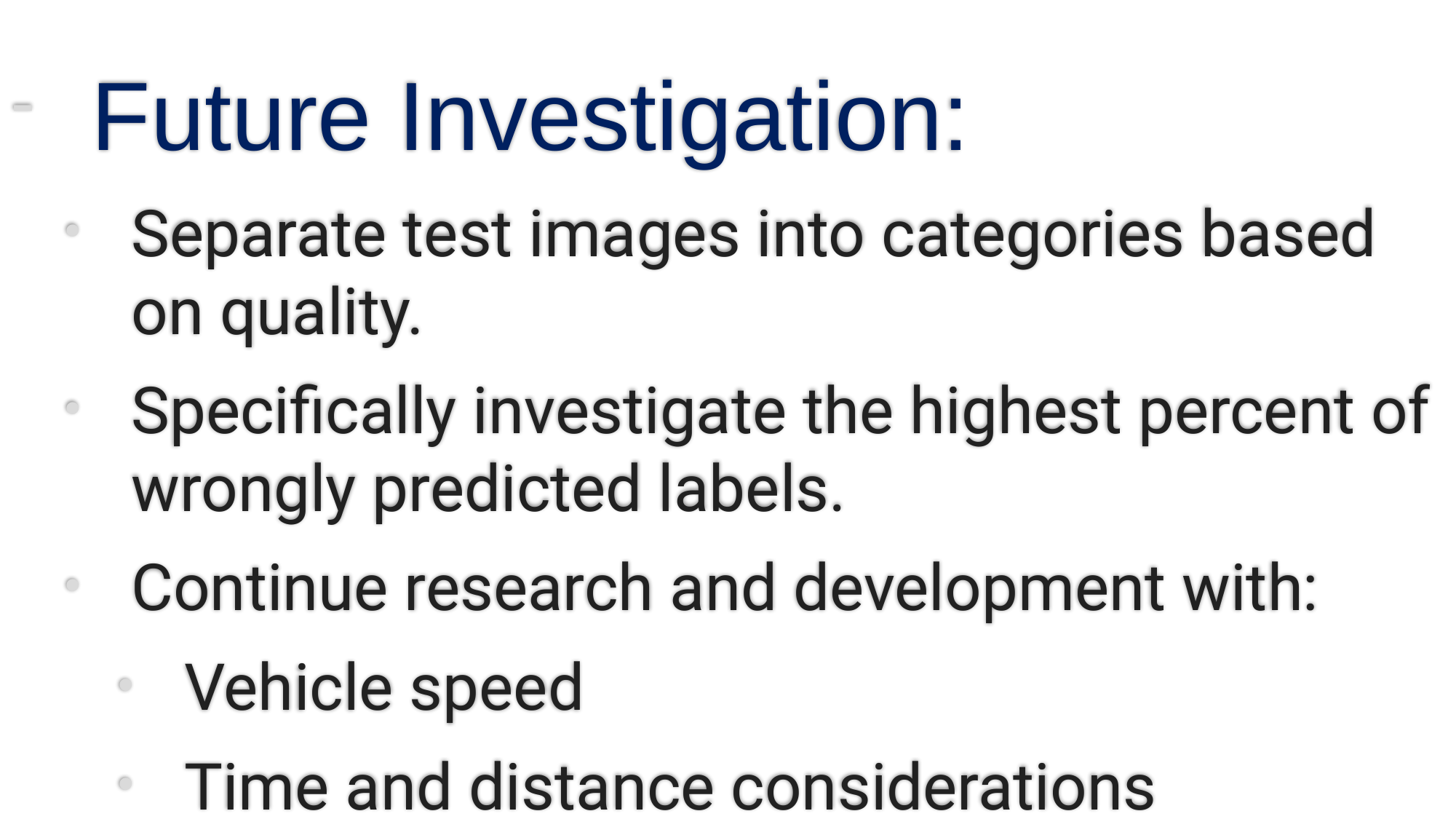

Future Investigation:
Separate test images into categories based on quality.
Specifically investigate the highest percent of wrongly predicted labels.
Continue research and development with:
Vehicle speed
Time and distance considerations